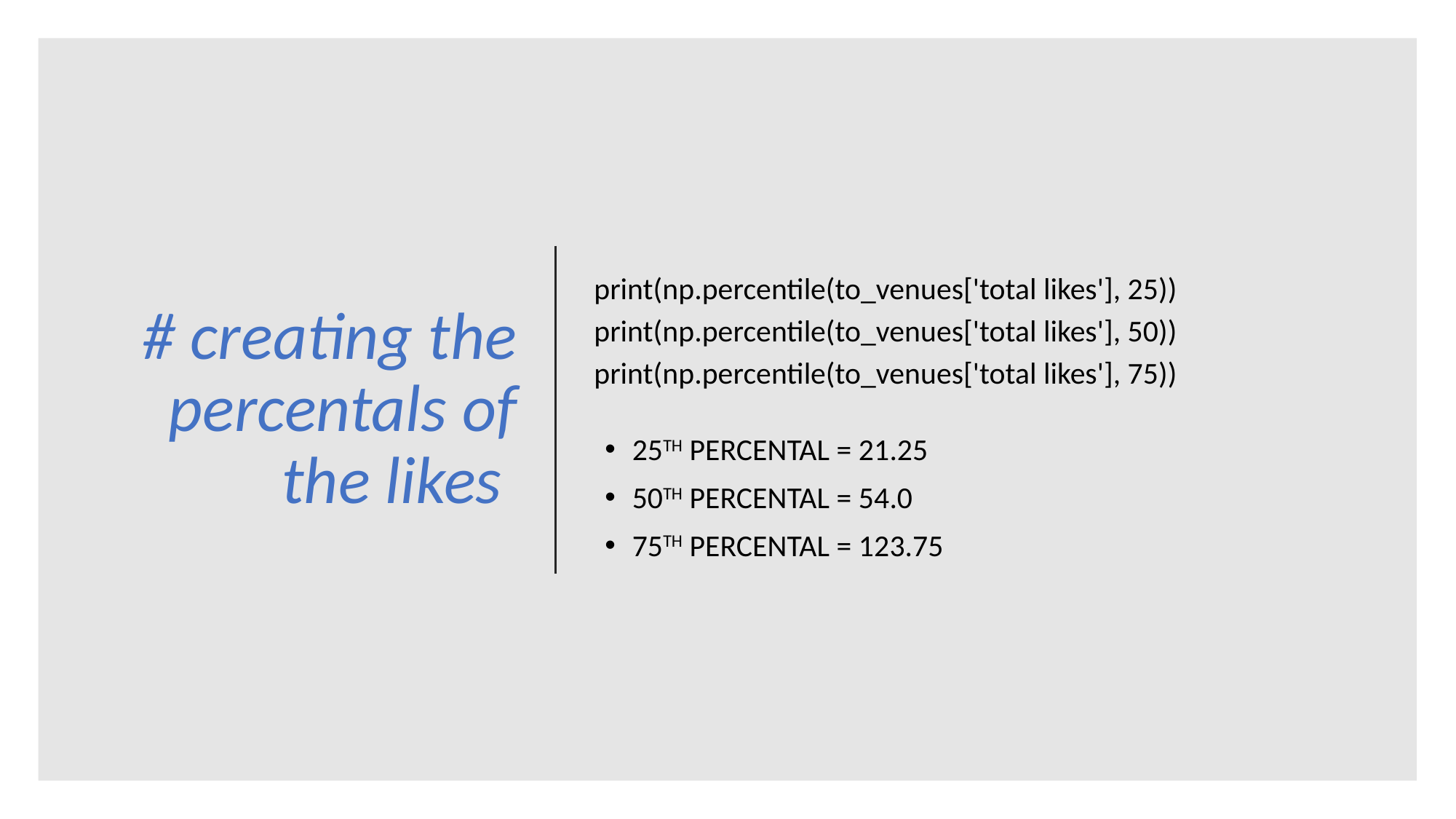

# # creating the percentals of the likes
print(np.percentile(to_venues['total likes'], 25))
print(np.percentile(to_venues['total likes'], 50))
print(np.percentile(to_venues['total likes'], 75))
25TH PERCENTAL = 21.25
50TH PERCENTAL = 54.0
75TH PERCENTAL = 123.75